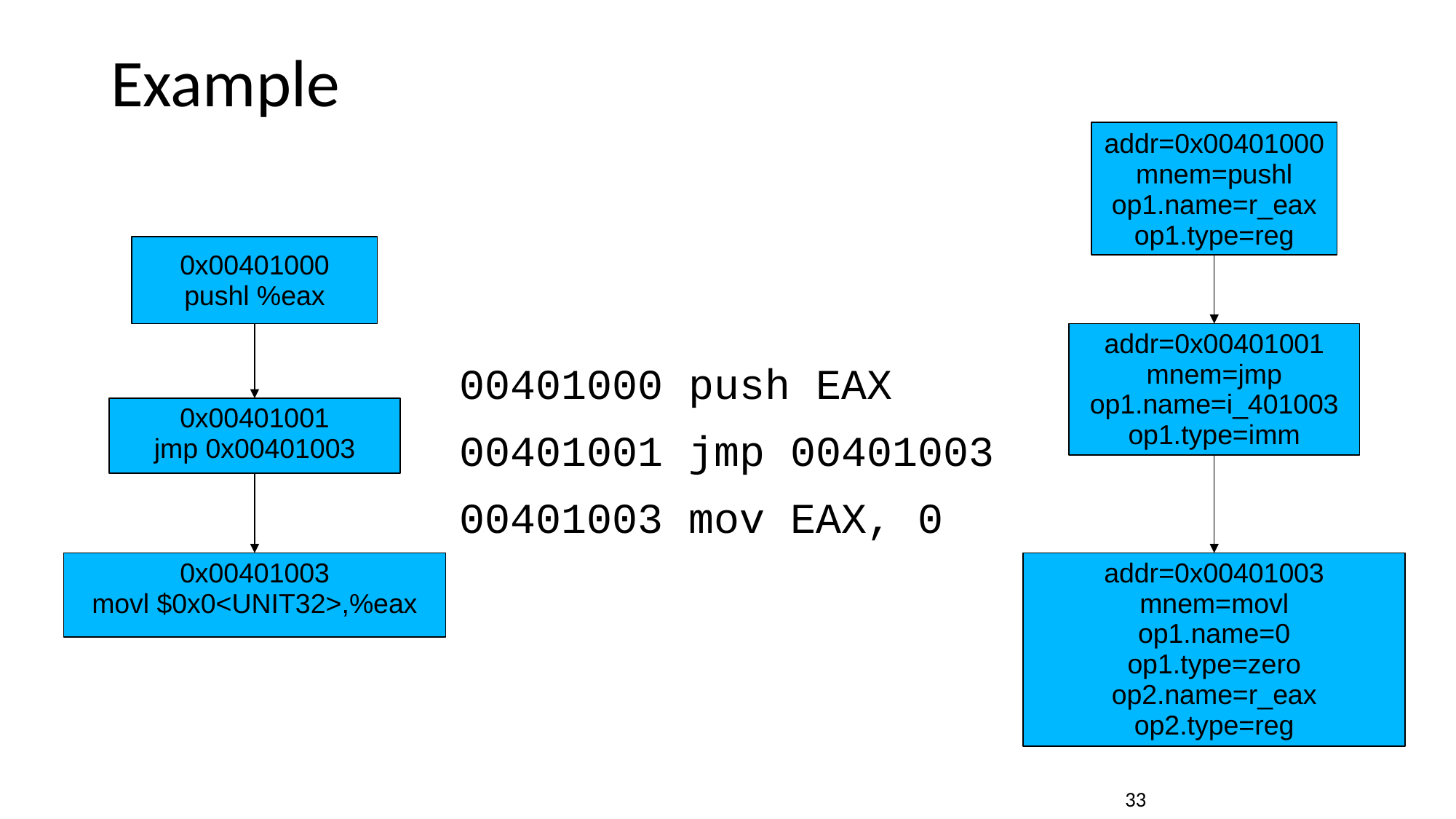

# Example

addr=0x00401000
mnem=pushl
op1.name=r_eax
op1.type=reg

0x00401000
pushl %eax
addr=0x00401001
mnem=jmp
op1.name=i_401003
op1.type=imm
00401000 push EAX
0x00401001
jmp 0x00401003
00401001 jmp 00401003
00401003 mov EAX, 0
0x00401003
movl $0x0<UNIT32>,%eax
addr=0x00401003
mnem=movl
op1.name=0
op1.type=zero
op2.name=r_eax
op2.type=reg
				33